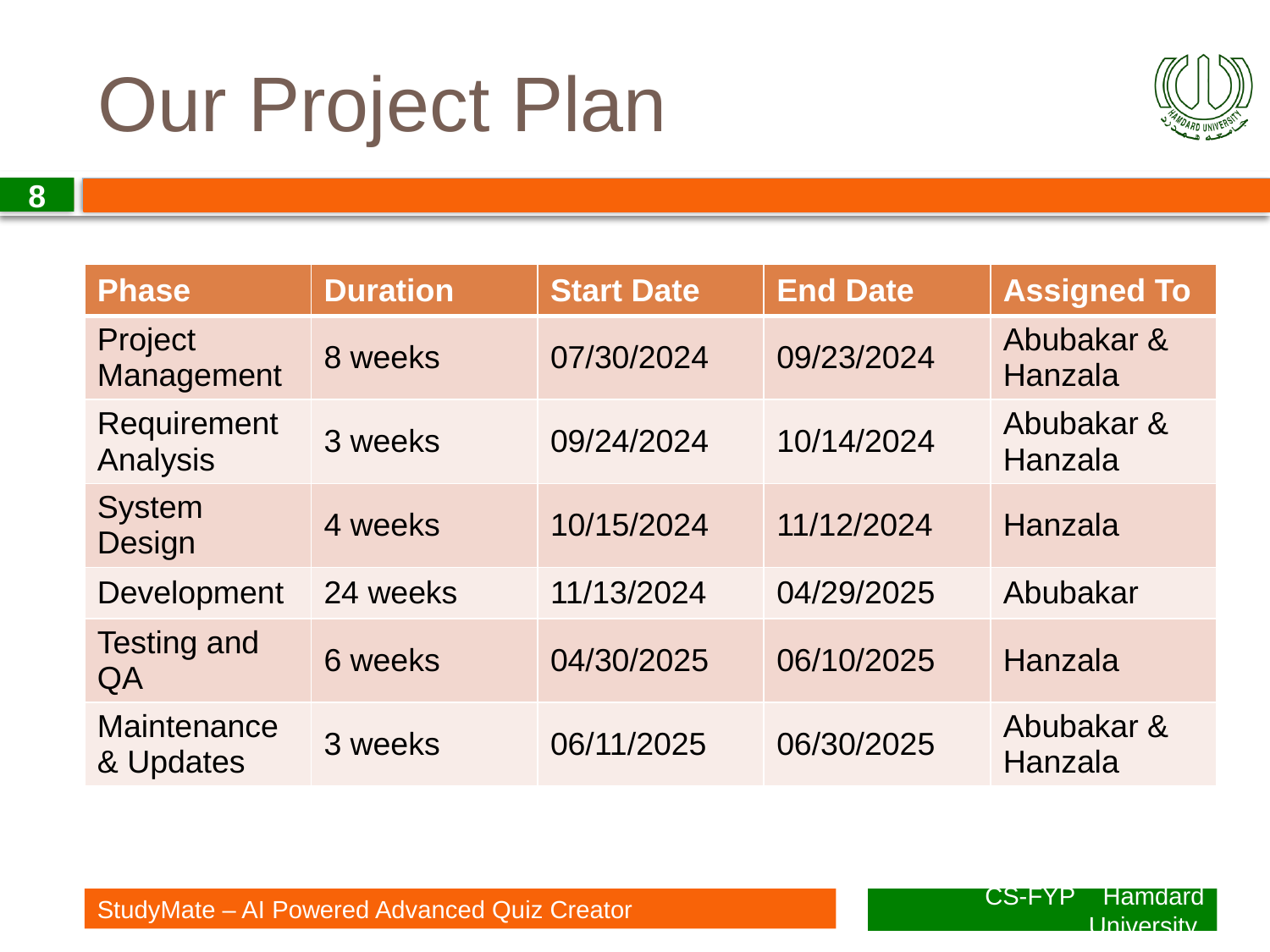

# Our Project Plan
8
| Phase | Duration | Start Date | End Date | Assigned To |
| --- | --- | --- | --- | --- |
| Project Management | 8 weeks | 07/30/2024 | 09/23/2024 | Abubakar & Hanzala |
| Requirement Analysis | 3 weeks | 09/24/2024 | 10/14/2024 | Abubakar & Hanzala |
| System Design | 4 weeks | 10/15/2024 | 11/12/2024 | Hanzala |
| Development | 24 weeks | 11/13/2024 | 04/29/2025 | Abubakar |
| Testing and QA | 6 weeks | 04/30/2025 | 06/10/2025 | Hanzala |
| Maintenance & Updates | 3 weeks | 06/11/2025 | 06/30/2025 | Abubakar & Hanzala |
StudyMate – AI Powered Advanced Quiz Creator
CS-FYP    Hamdard University